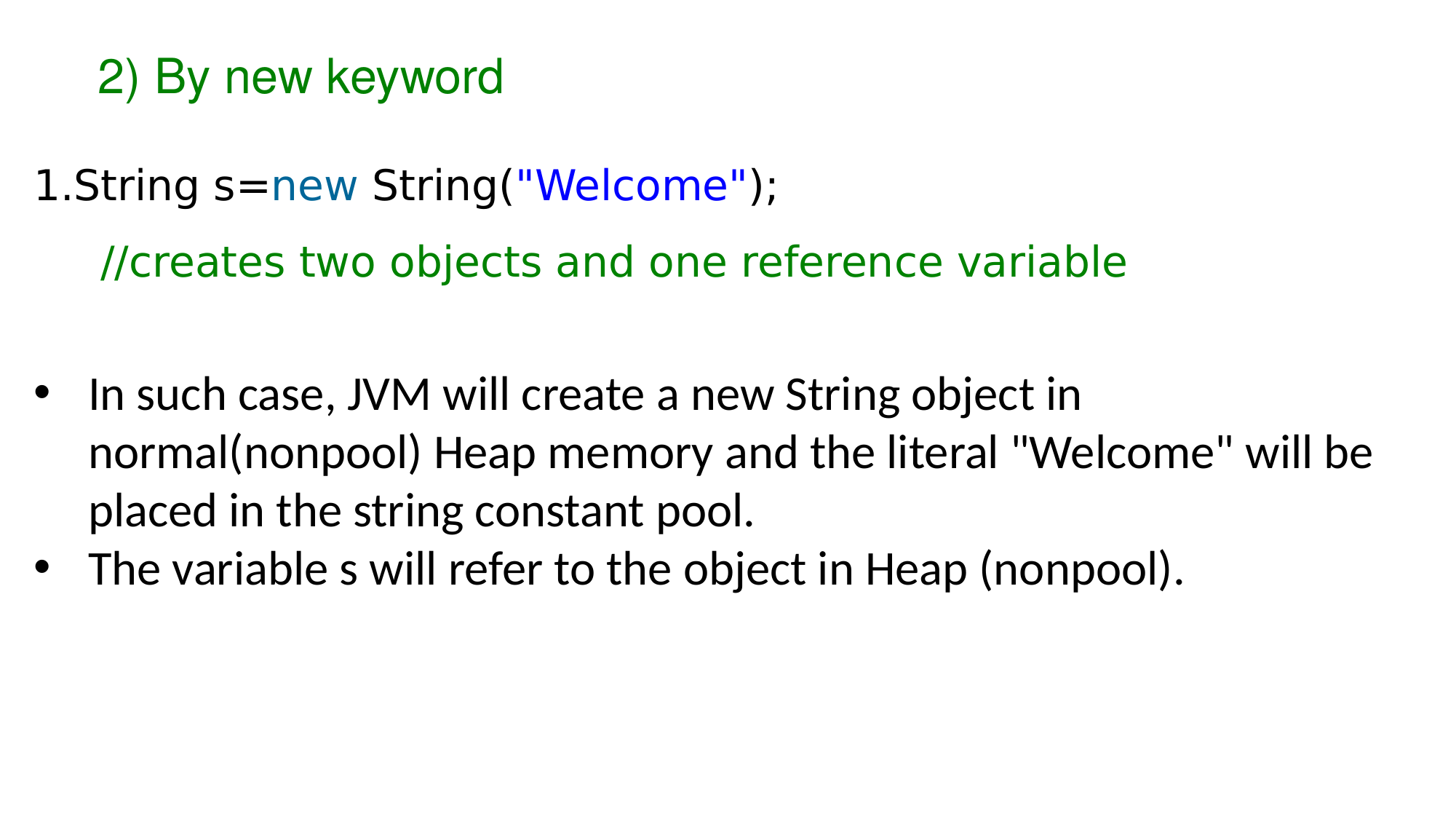

2) By new keyword
String s=new String("Welcome");
     //creates two objects and one reference variable

In such case, JVM will create a new String object in normal(nonpool) Heap memory and the literal "Welcome" will be placed in the string constant pool.
The variable s will refer to the object in Heap (nonpool).